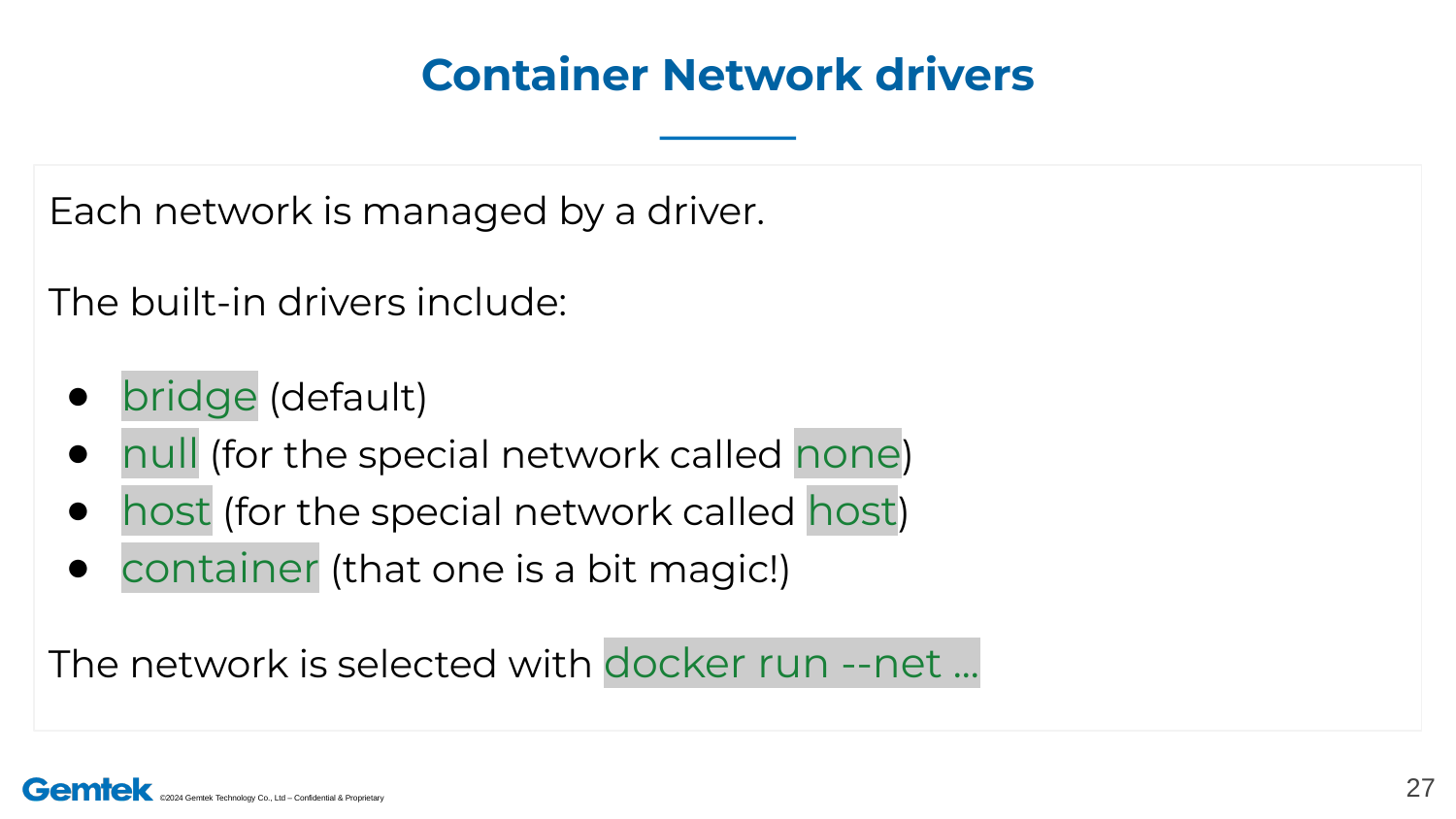

# Container Network drivers
Each network is managed by a driver.
The built-in drivers include:
bridge (default)
null (for the special network called none)
host (for the special network called host)
container (that one is a bit magic!)
The network is selected with docker run --net ...
27